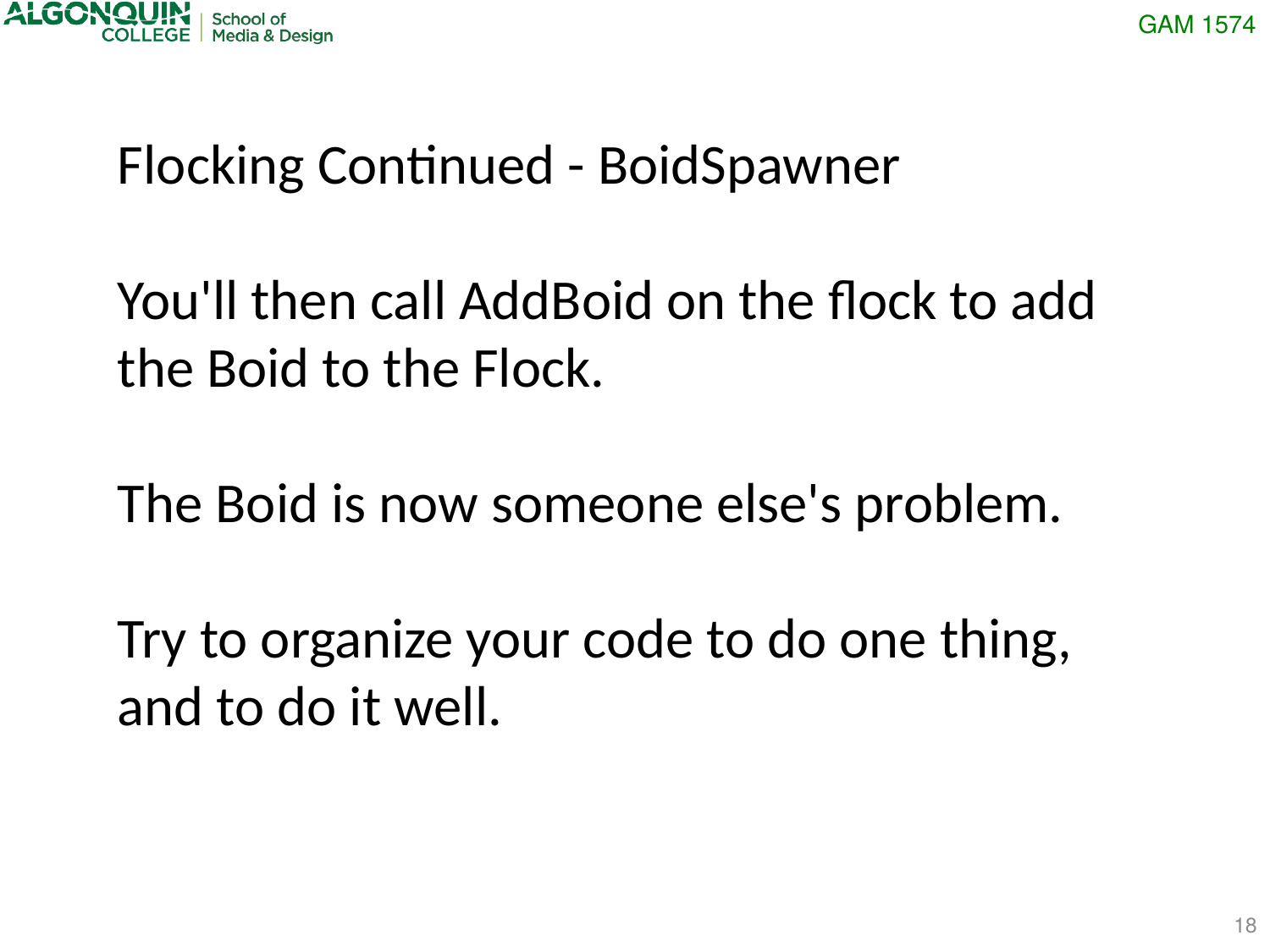

Flocking Continued - BoidSpawner

You'll then call AddBoid on the flock to add the Boid to the Flock.

The Boid is now someone else's problem.

Try to organize your code to do one thing, and to do it well.
18